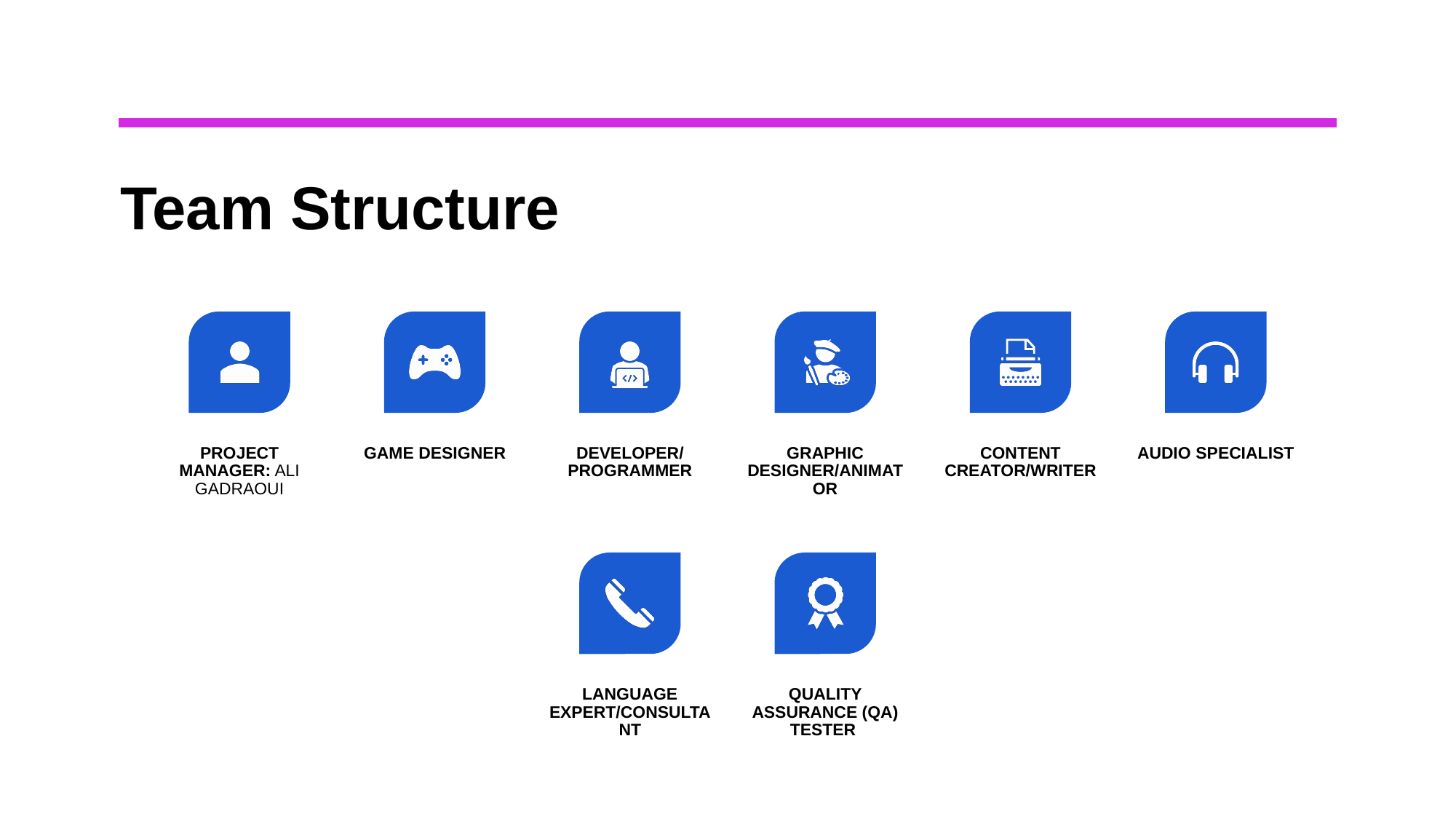

# Team Structure
Project Manager: Ali Gadraoui
Game Designer
Developer/Programmer
Graphic Designer/Animator
Content Creator/Writer
Audio Specialist
Language Expert/Consultant
Quality Assurance (QA) Tester